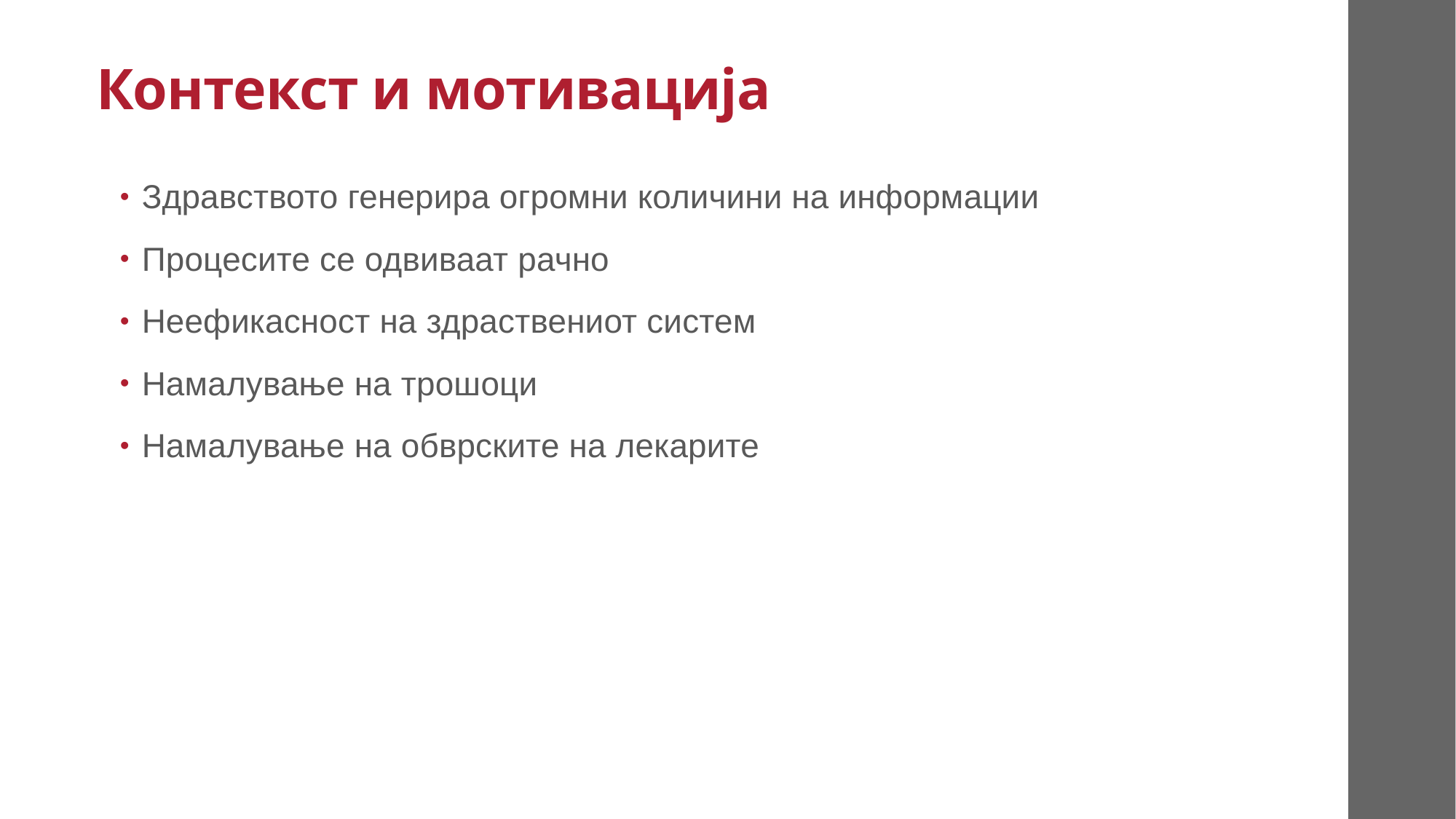

# Контекст и мотивација
Здравството генерира огромни количини на информации
Процесите се одвиваат рачно
Неефикасност на здраствениот систем
Намалување на трошоци
Намалување на обврските на лекарите